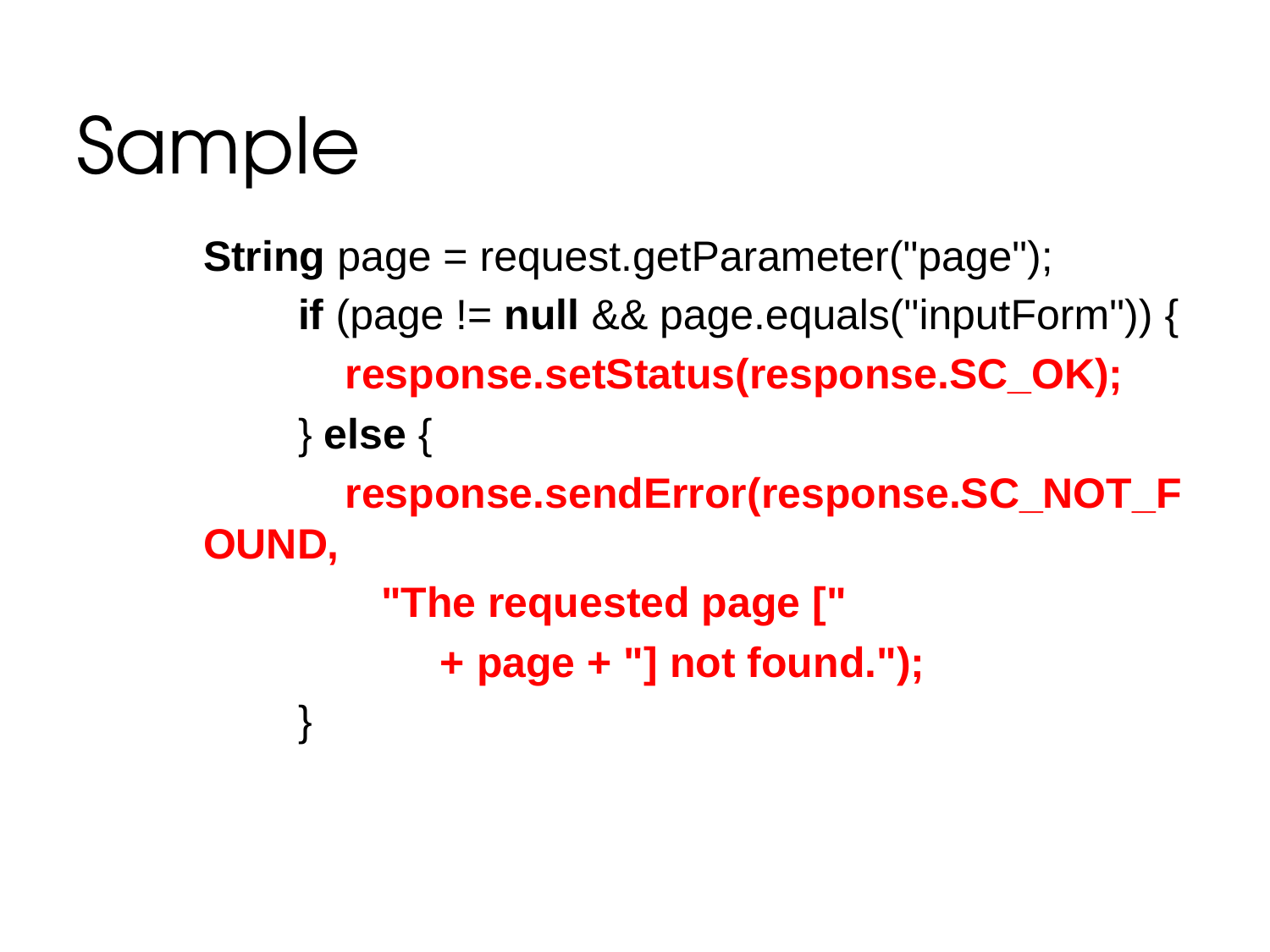

# Sample
String page = request.getParameter("page");
        if (page != null && page.equals("inputForm")) {
            response.setStatus(response.SC_OK);
        } else {
            response.sendError(response.SC_NOT_FOUND,
               "The requested page ["
                    + page + "] not found.");
        }